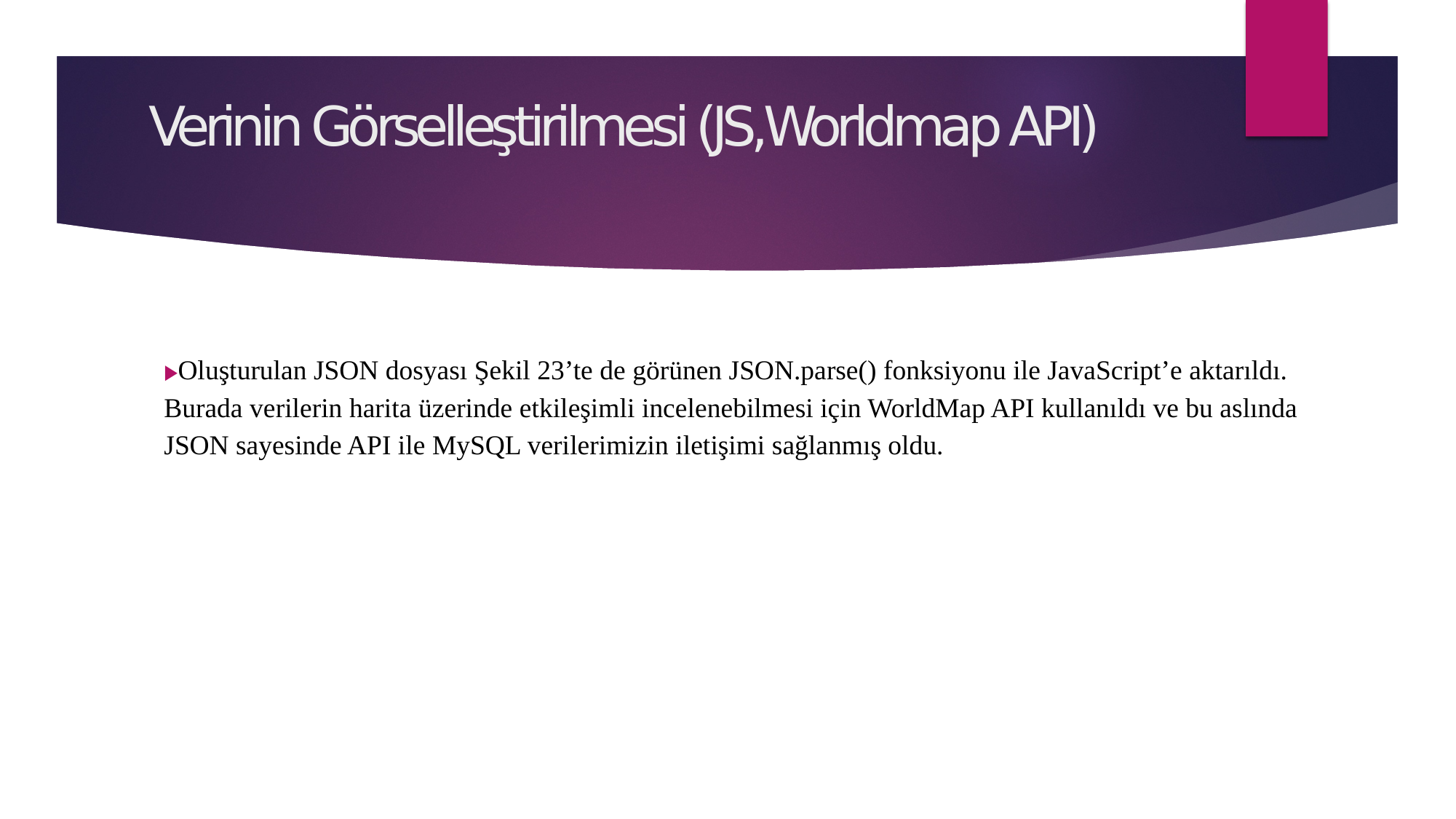

# Verinin Görselleştirilmesi (JS,Worldmap API)

▶Oluşturulan JSON dosyası Şekil 23’te de görünen JSON.parse() fonksiyonu ile JavaScript’e aktarıldı. Burada verilerin harita üzerinde etkileşimli incelenebilmesi için WorldMap API kullanıldı ve bu aslında JSON sayesinde API ile MySQL verilerimizin iletişimi sağlanmış oldu.